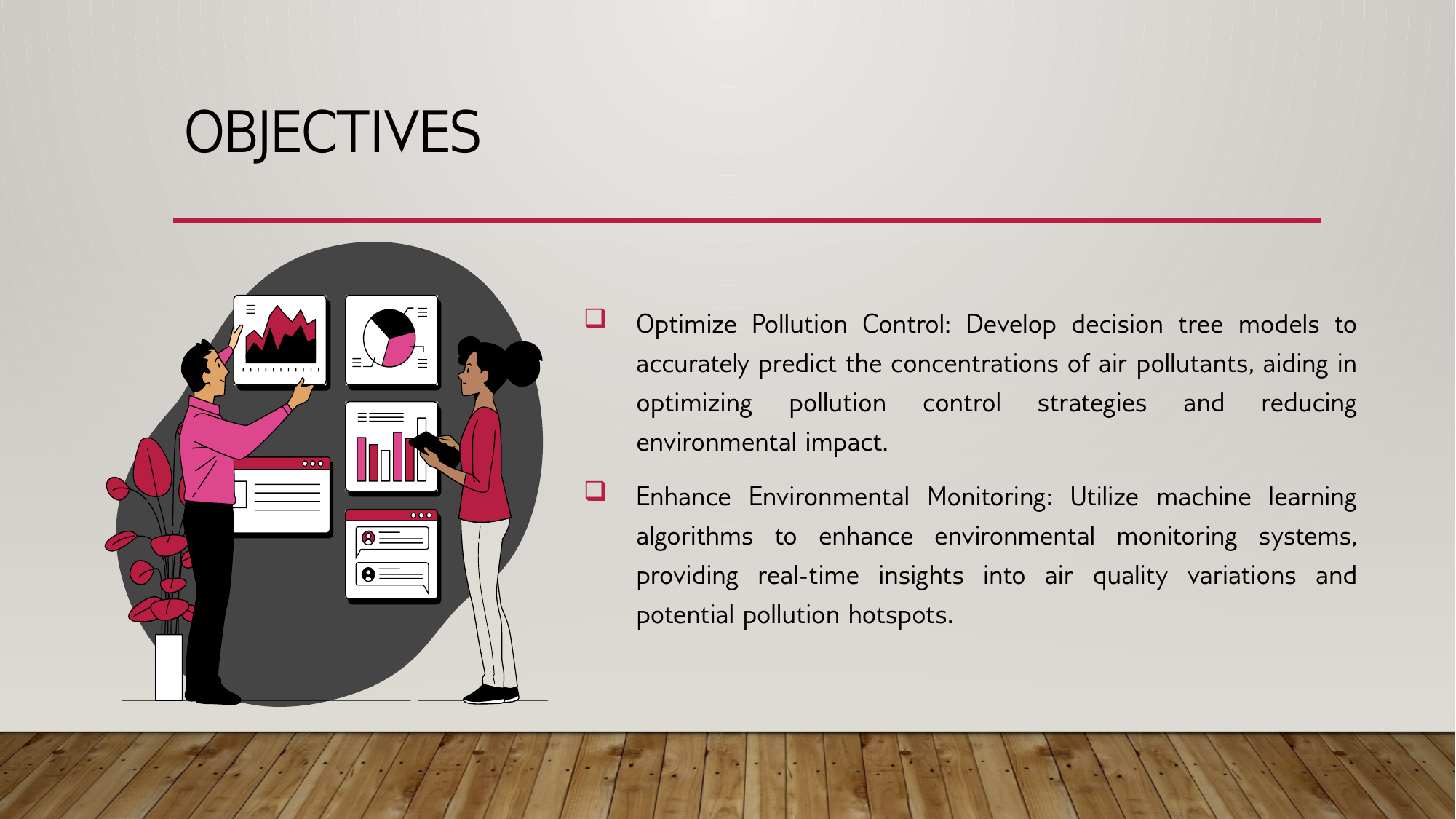

# objectives

Optimize Pollution Control: Develop decision tree models to accurately predict the concentrations of air pollutants, aiding in optimizing pollution control strategies and reducing environmental impact.
Enhance Environmental Monitoring: Utilize machine learning algorithms to enhance environmental monitoring systems, providing real-time insights into air quality variations and potential pollution hotspots.